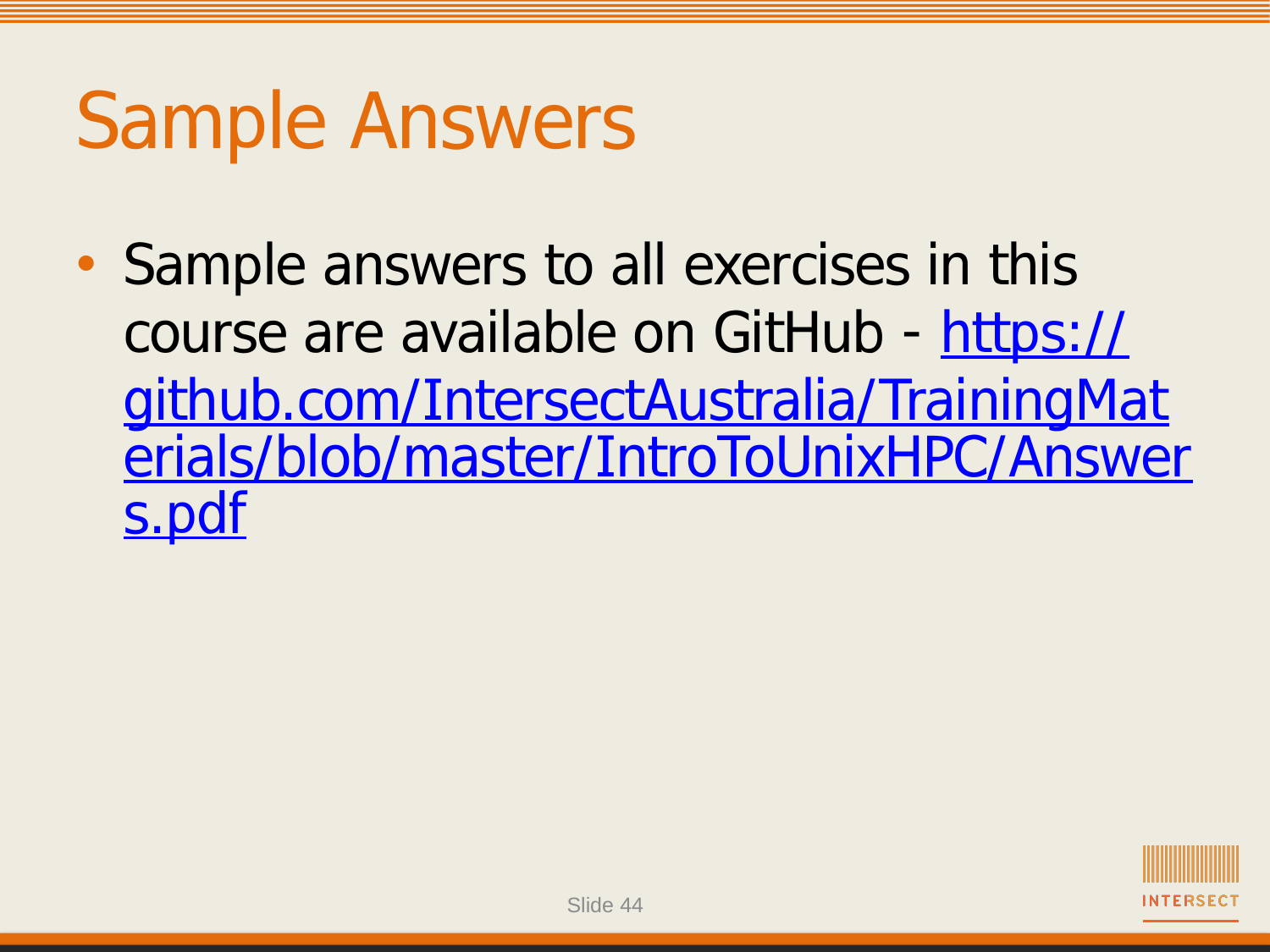

# Sample Answers
Sample answers to all exercises in this course are available on GitHub - https://github.com/IntersectAustralia/TrainingMaterials/blob/master/IntroToUnixHPC/Answers.pdf

Slide 44